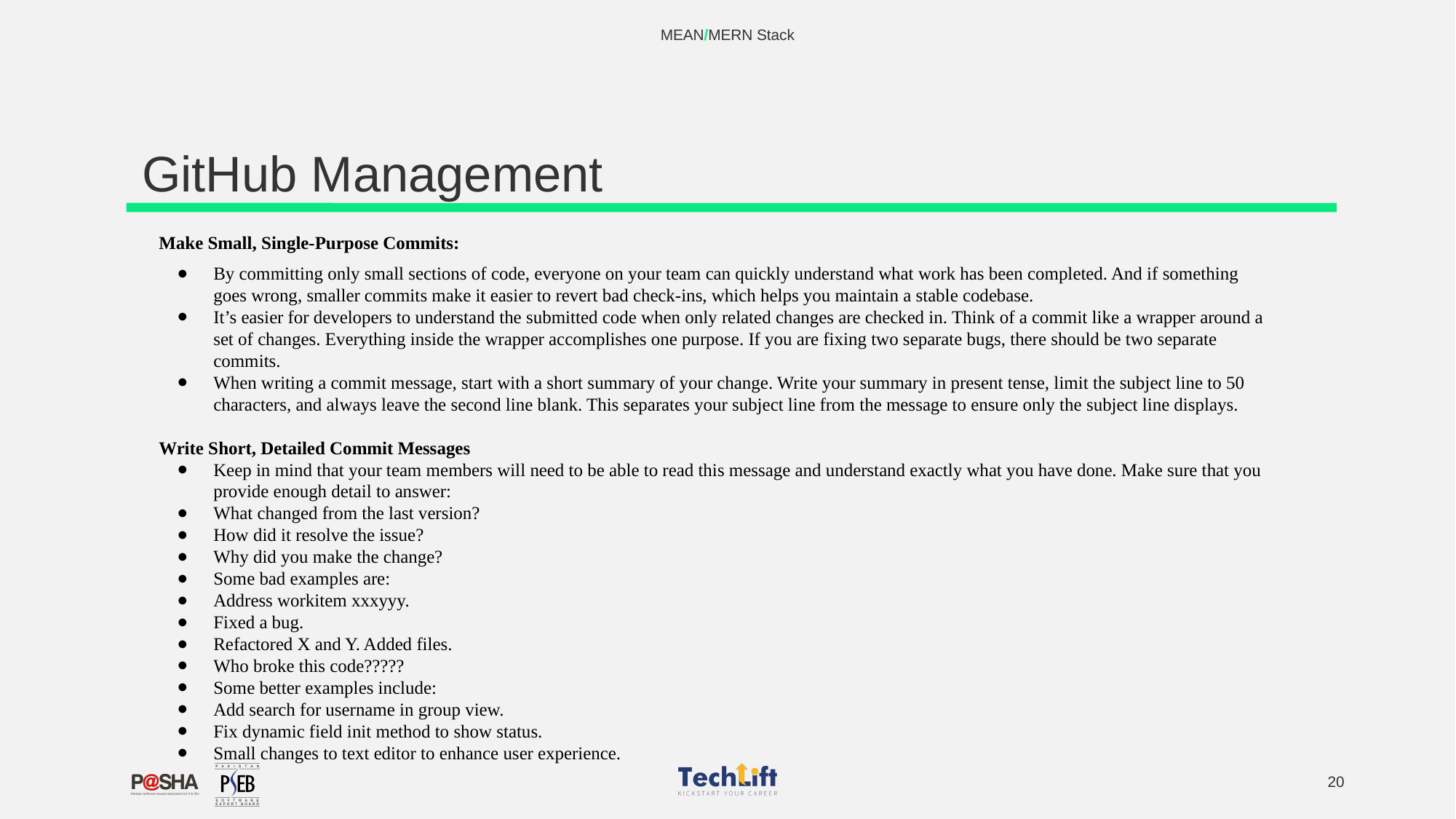

MEAN/MERN Stack
# GitHub Management
Make Small, Single-Purpose Commits:
By committing only small sections of code, everyone on your team can quickly understand what work has been completed. And if something goes wrong, smaller commits make it easier to revert bad check-ins, which helps you maintain a stable codebase.
It’s easier for developers to understand the submitted code when only related changes are checked in. Think of a commit like a wrapper around a set of changes. Everything inside the wrapper accomplishes one purpose. If you are fixing two separate bugs, there should be two separate commits.
When writing a commit message, start with a short summary of your change. Write your summary in present tense, limit the subject line to 50 characters, and always leave the second line blank. This separates your subject line from the message to ensure only the subject line displays.

Write Short, Detailed Commit Messages
Keep in mind that your team members will need to be able to read this message and understand exactly what you have done. Make sure that you provide enough detail to answer:
What changed from the last version?
How did it resolve the issue?
Why did you make the change?
Some bad examples are:
Address workitem xxxyyy.
Fixed a bug.
Refactored X and Y. Added files.
Who broke this code?????
Some better examples include:
Add search for username in group view.
Fix dynamic field init method to show status.
Small changes to text editor to enhance user experience.

20